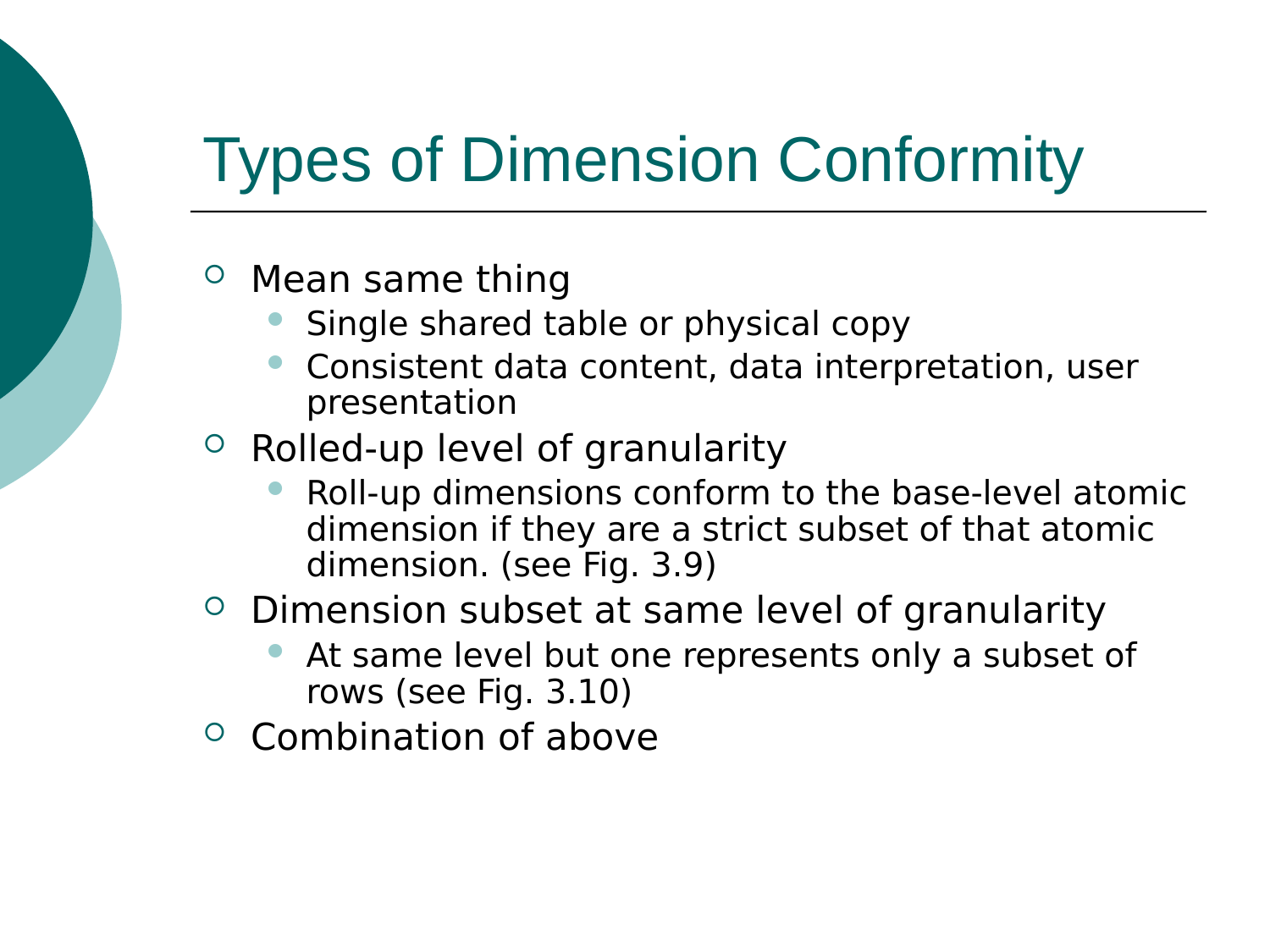

# Types of Dimension Conformity
Mean same thing
Single shared table or physical copy
Consistent data content, data interpretation, user presentation
Rolled-up level of granularity
Roll-up dimensions conform to the base-level atomic dimension if they are a strict subset of that atomic dimension. (see Fig. 3.9)
Dimension subset at same level of granularity
At same level but one represents only a subset of rows (see Fig. 3.10)
Combination of above